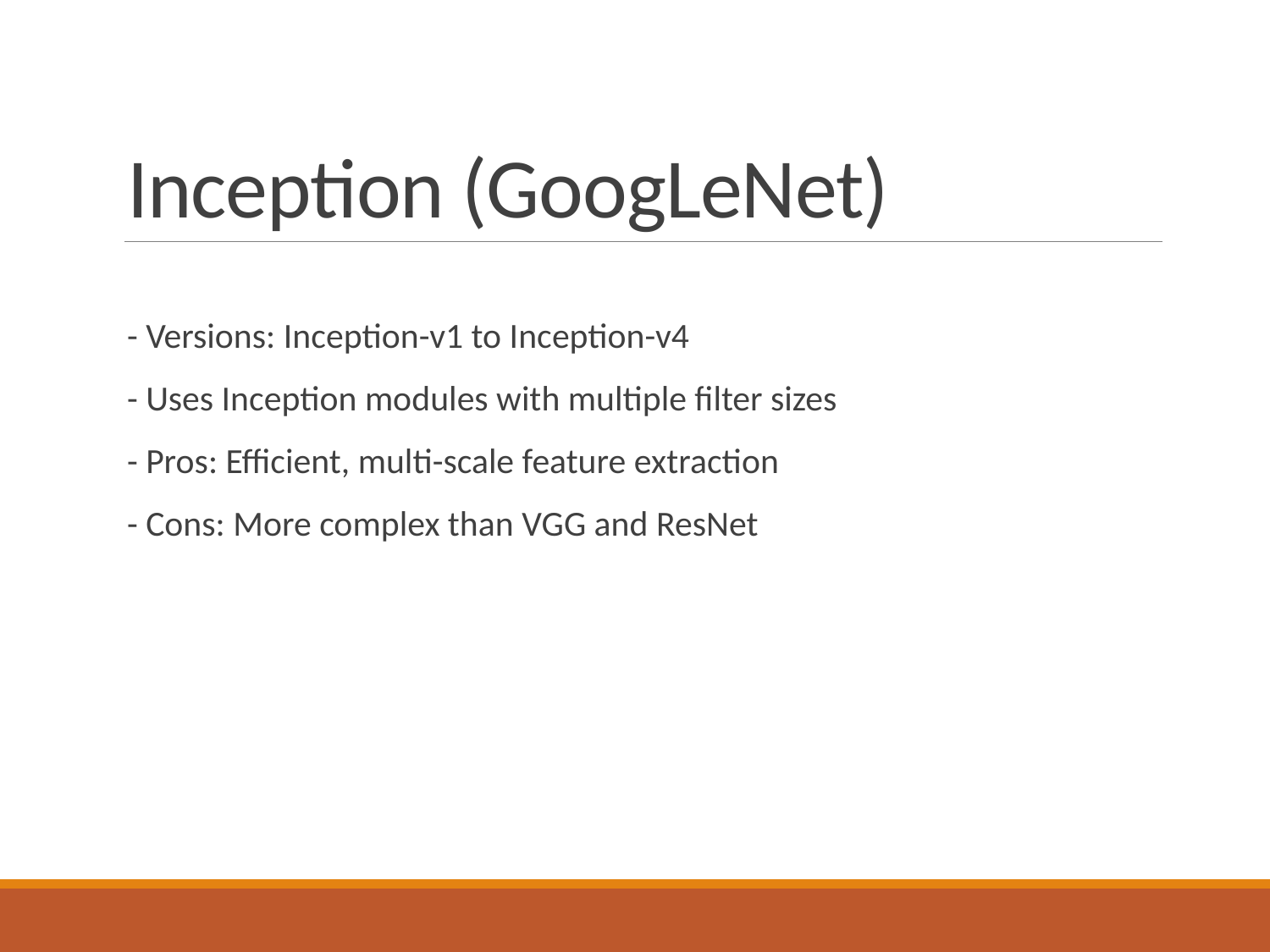

# Inception (GoogLeNet)
- Versions: Inception-v1 to Inception-v4
- Uses Inception modules with multiple filter sizes
- Pros: Efficient, multi-scale feature extraction
- Cons: More complex than VGG and ResNet